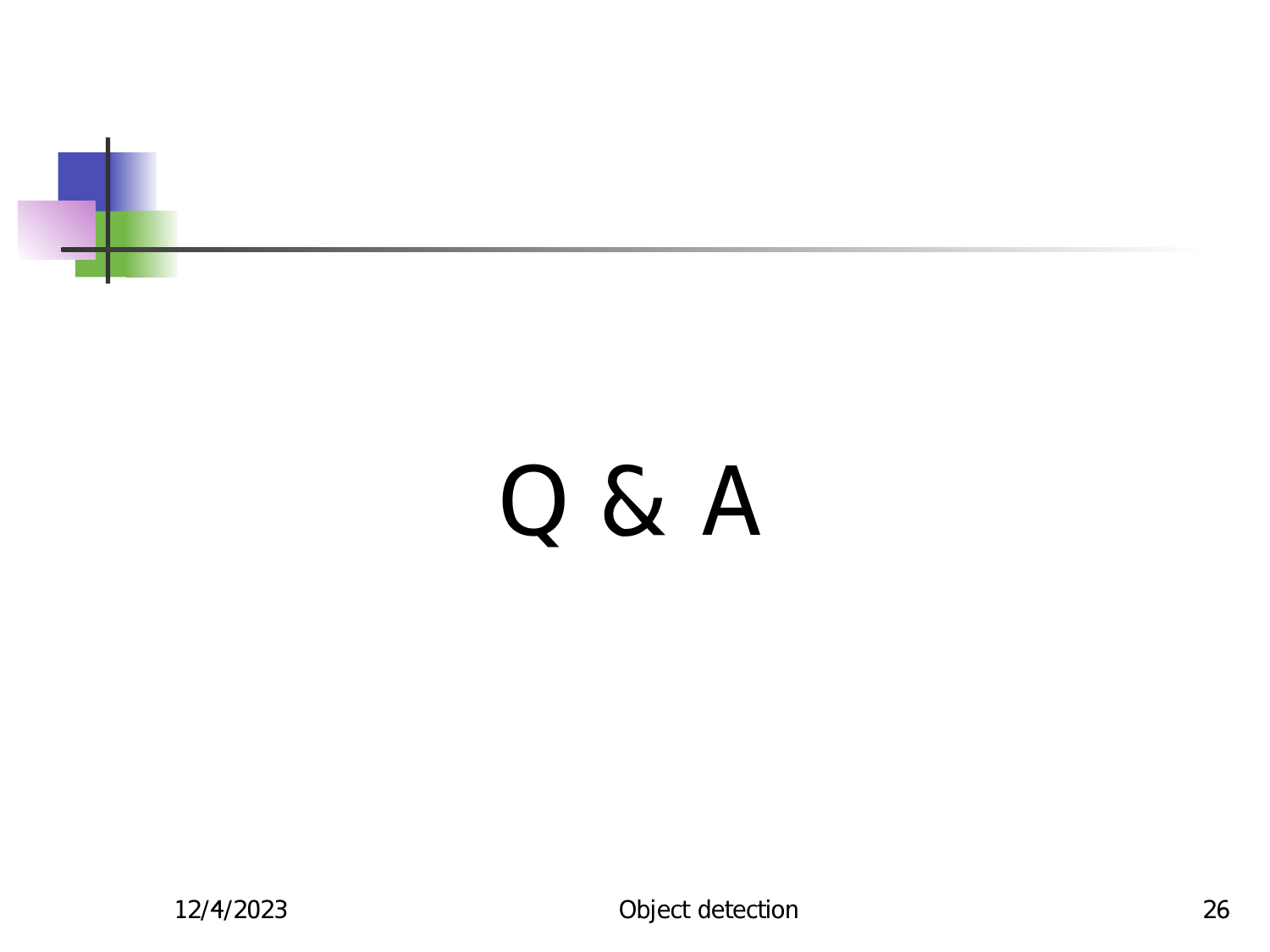

Q & A
12/4/2023
Object detection
26